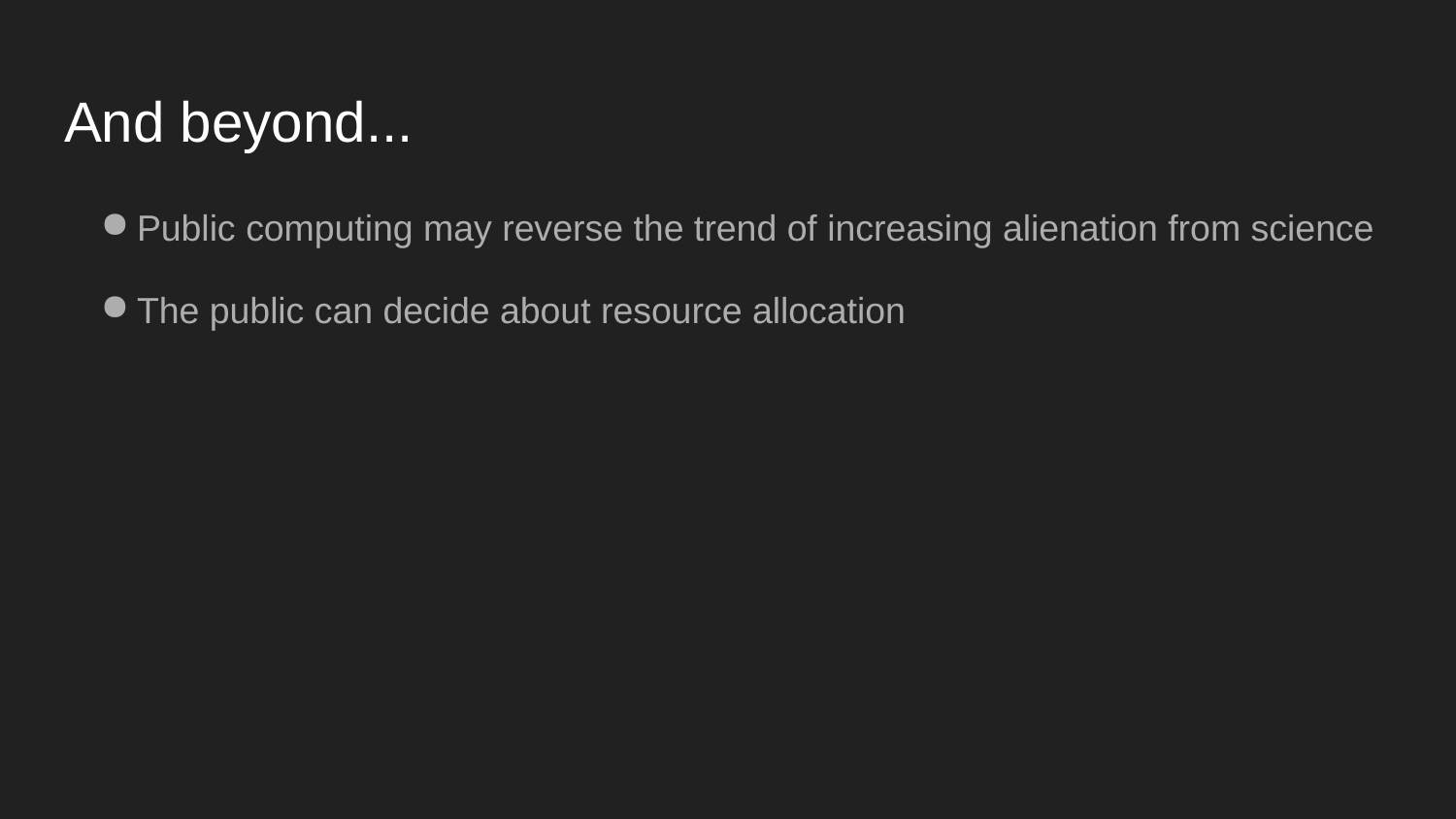

# And beyond...
Public computing may reverse the trend of increasing alienation from science
The public can decide about resource allocation